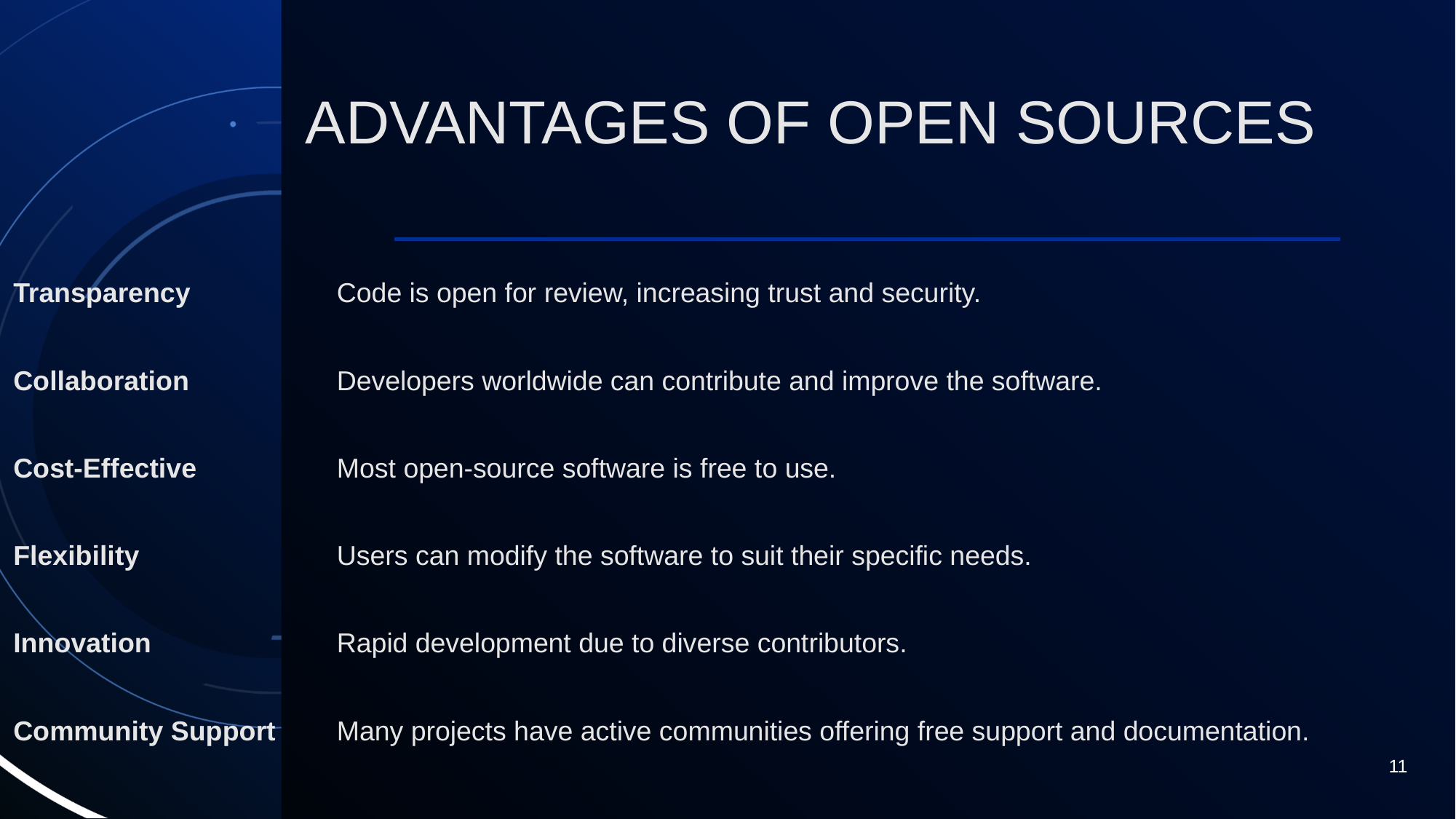

# Advantages of Open Sources
|  |  |
| --- | --- |
| Transparency | Code is open for review, increasing trust and security. |
| Collaboration | Developers worldwide can contribute and improve the software. |
| Cost-Effective | Most open-source software is free to use. |
| Flexibility | Users can modify the software to suit their specific needs. |
| Innovation | Rapid development due to diverse contributors. |
| Community Support | Many projects have active communities offering free support and documentation. |
11